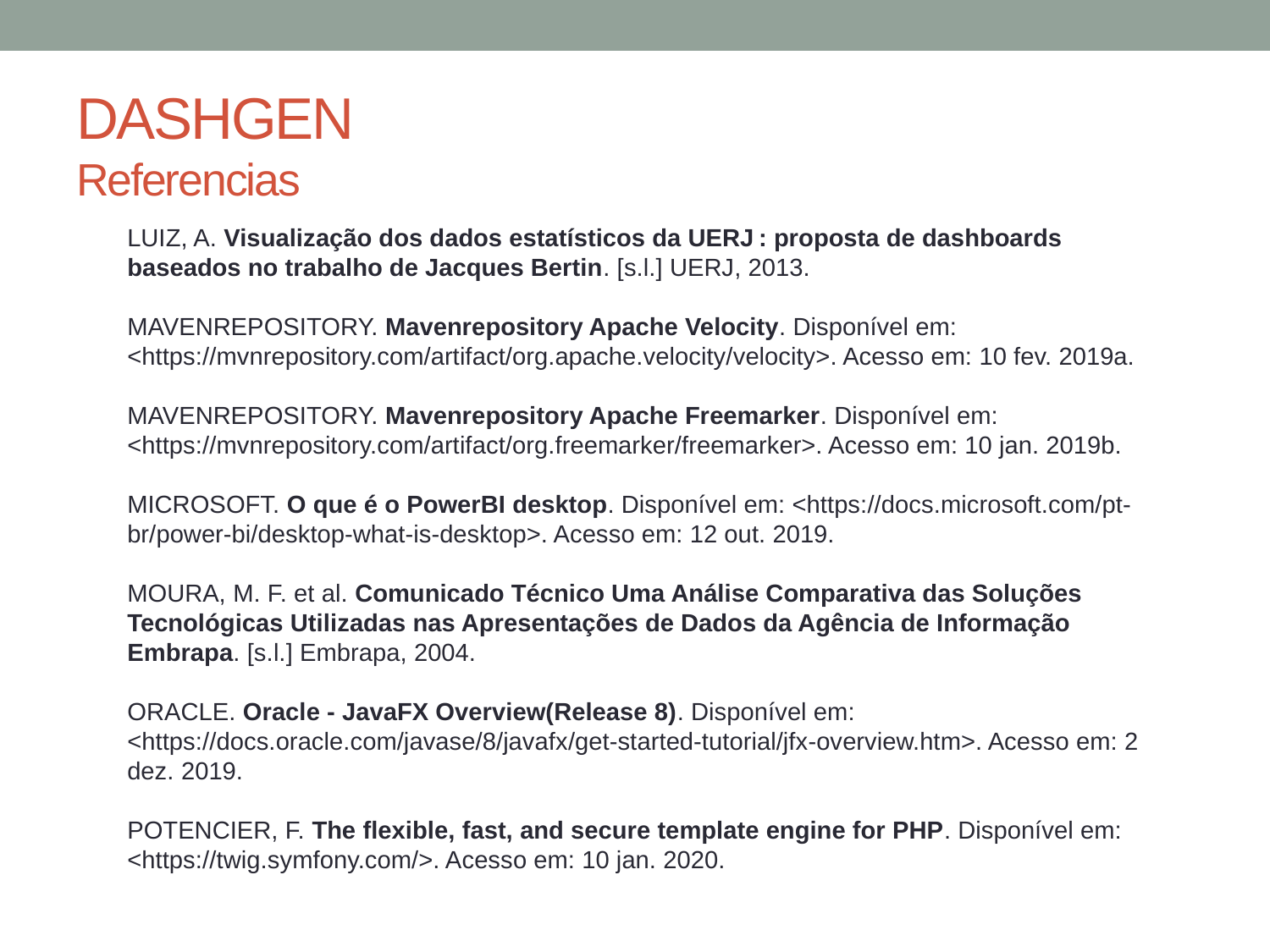

# DASHGEN Referencias
LUIZ, A. Visualização dos dados estatísticos da UERJ : proposta de dashboards baseados no trabalho de Jacques Bertin. [s.l.] UERJ, 2013.

MAVENREPOSITORY. Mavenrepository Apache Velocity. Disponível em: <https://mvnrepository.com/artifact/org.apache.velocity/velocity>. Acesso em: 10 fev. 2019a.

MAVENREPOSITORY. Mavenrepository Apache Freemarker. Disponível em: <https://mvnrepository.com/artifact/org.freemarker/freemarker>. Acesso em: 10 jan. 2019b.

MICROSOFT. O que é o PowerBI desktop. Disponível em: <https://docs.microsoft.com/pt-br/power-bi/desktop-what-is-desktop>. Acesso em: 12 out. 2019.

MOURA, M. F. et al. Comunicado Técnico Uma Análise Comparativa das Soluções Tecnológicas Utilizadas nas Apresentações de Dados da Agência de Informação Embrapa. [s.l.] Embrapa, 2004.

ORACLE. Oracle - JavaFX Overview(Release 8). Disponível em: <https://docs.oracle.com/javase/8/javafx/get-started-tutorial/jfx-overview.htm>. Acesso em: 2 dez. 2019.

POTENCIER, F. The flexible, fast, and secure template engine for PHP. Disponível em: <https://twig.symfony.com/>. Acesso em: 10 jan. 2020.